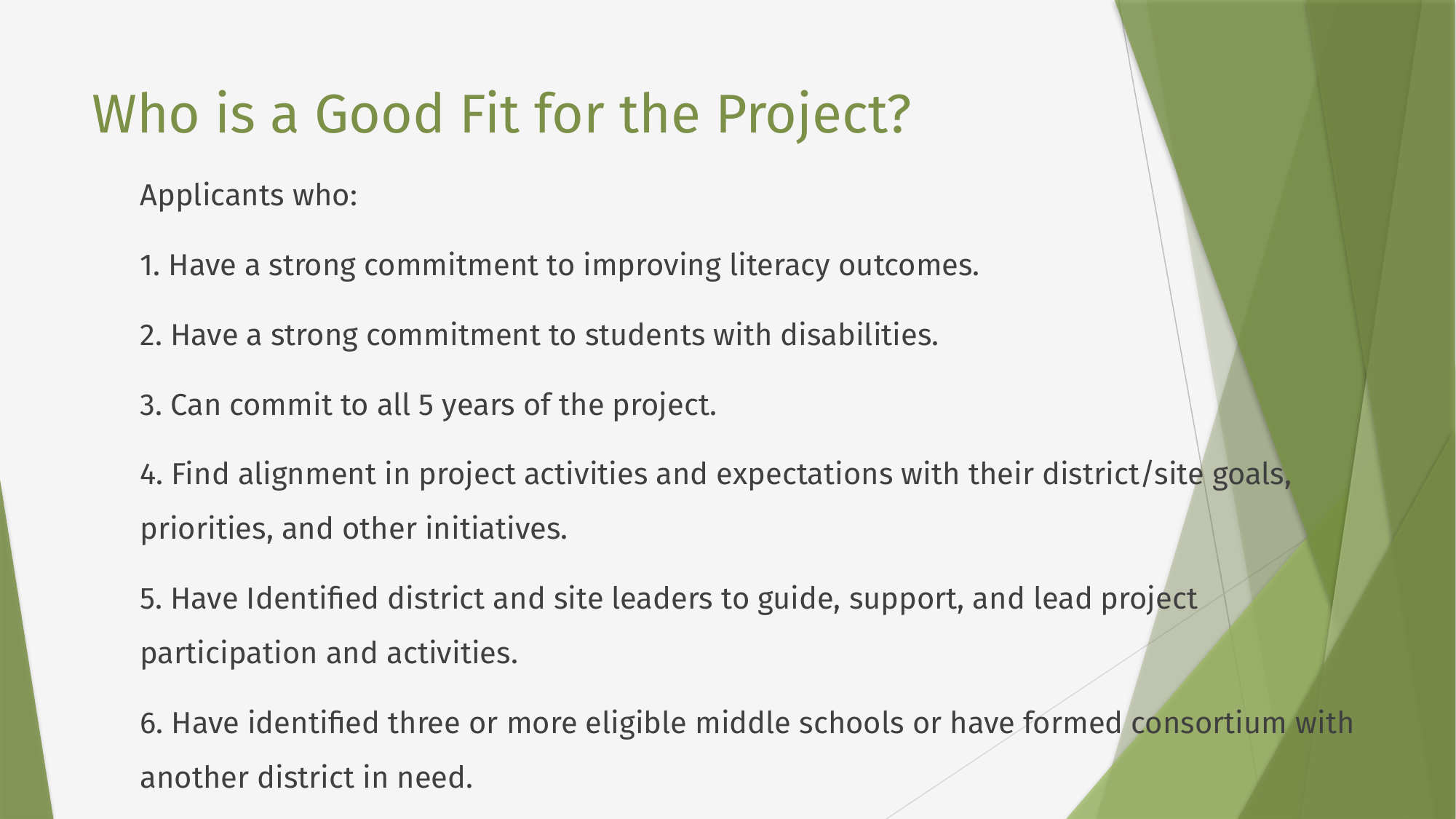

# Who is a Good Fit for the Project?
Applicants who:
1. Have a strong commitment to improving literacy outcomes.
2. Have a strong commitment to students with disabilities.
3. Can commit to all 5 years of the project.
4. Find alignment in project activities and expectations with their district/site goals, priorities, and other initiatives.
5. Have Identified district and site leaders to guide, support, and lead project participation and activities.
6. Have identified three or more eligible middle schools or have formed consortium with another district in need.